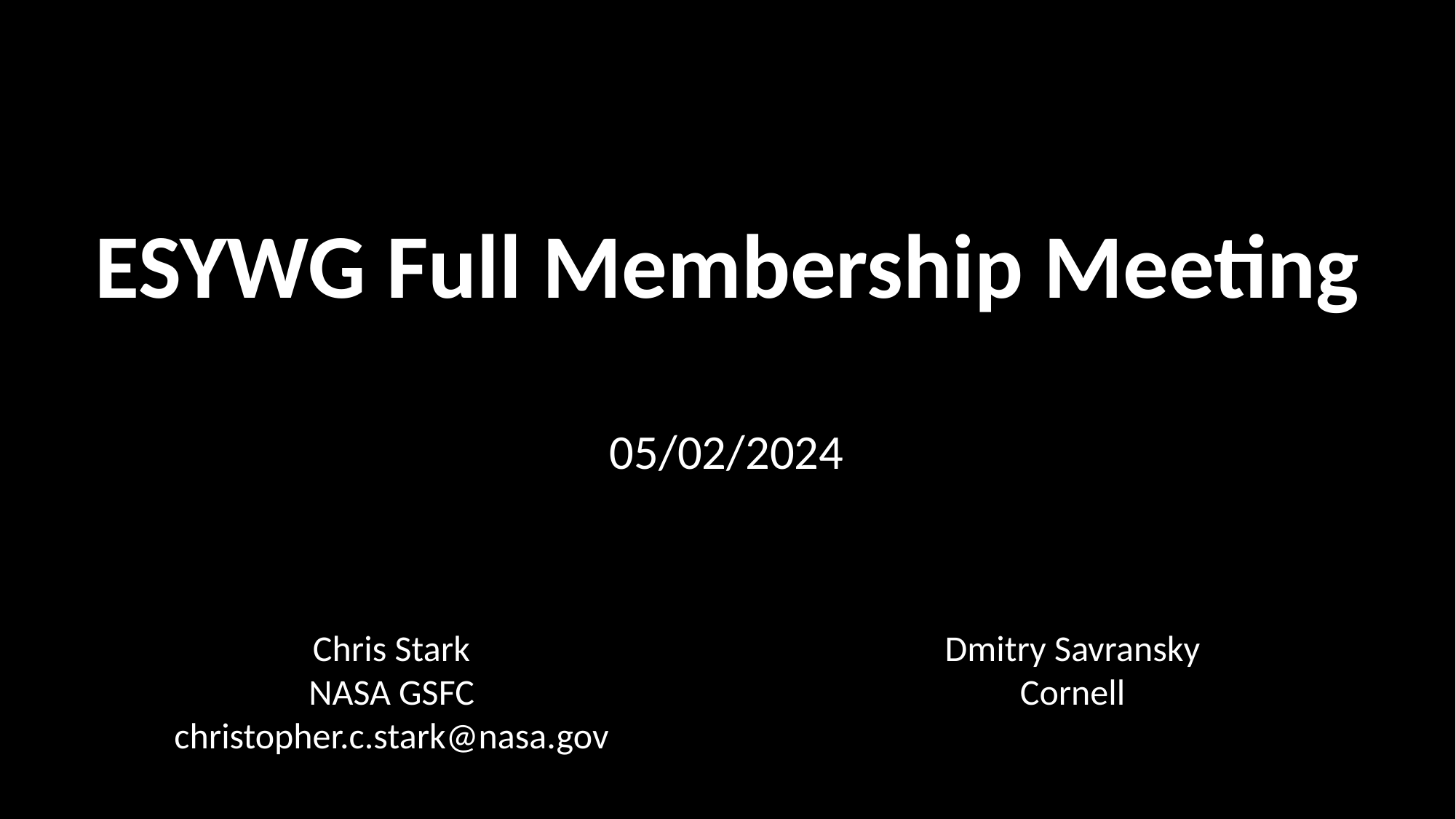

# ESYWG Full Membership Meeting
05/02/2024

Dmitry Savransky
Cornell
Chris Stark
NASA GSFC
christopher.c.stark@nasa.gov